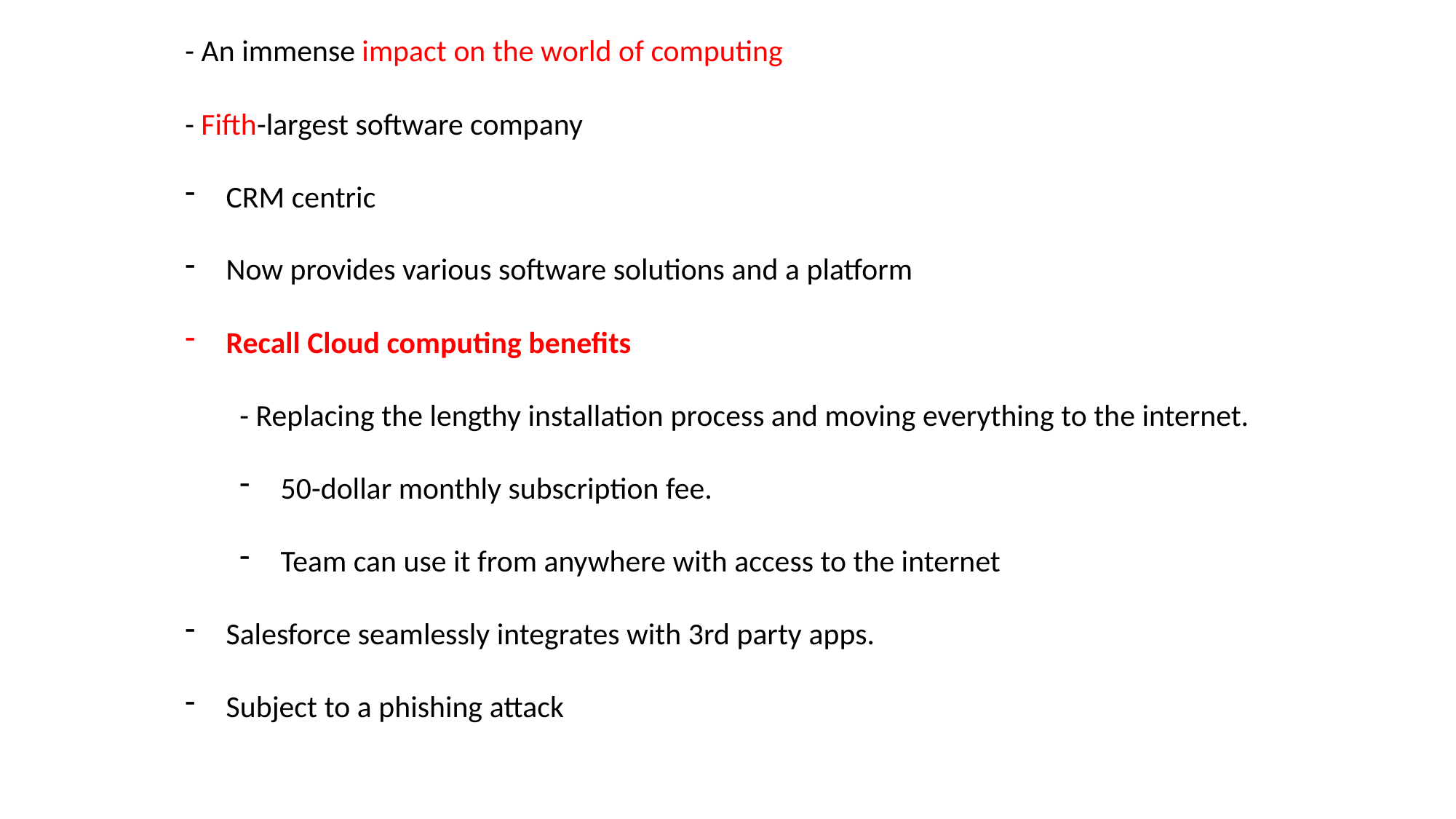

- An immense impact on the world of computing

- Fifth-largest software company

CRM centric

Now provides various software solutions and a platform

Recall Cloud computing benefits

- Replacing the lengthy installation process and moving everything to the internet.

50-dollar monthly subscription fee.

Team can use it from anywhere with access to the internet

Salesforce seamlessly integrates with 3rd party apps.

Subject to a phishing attack